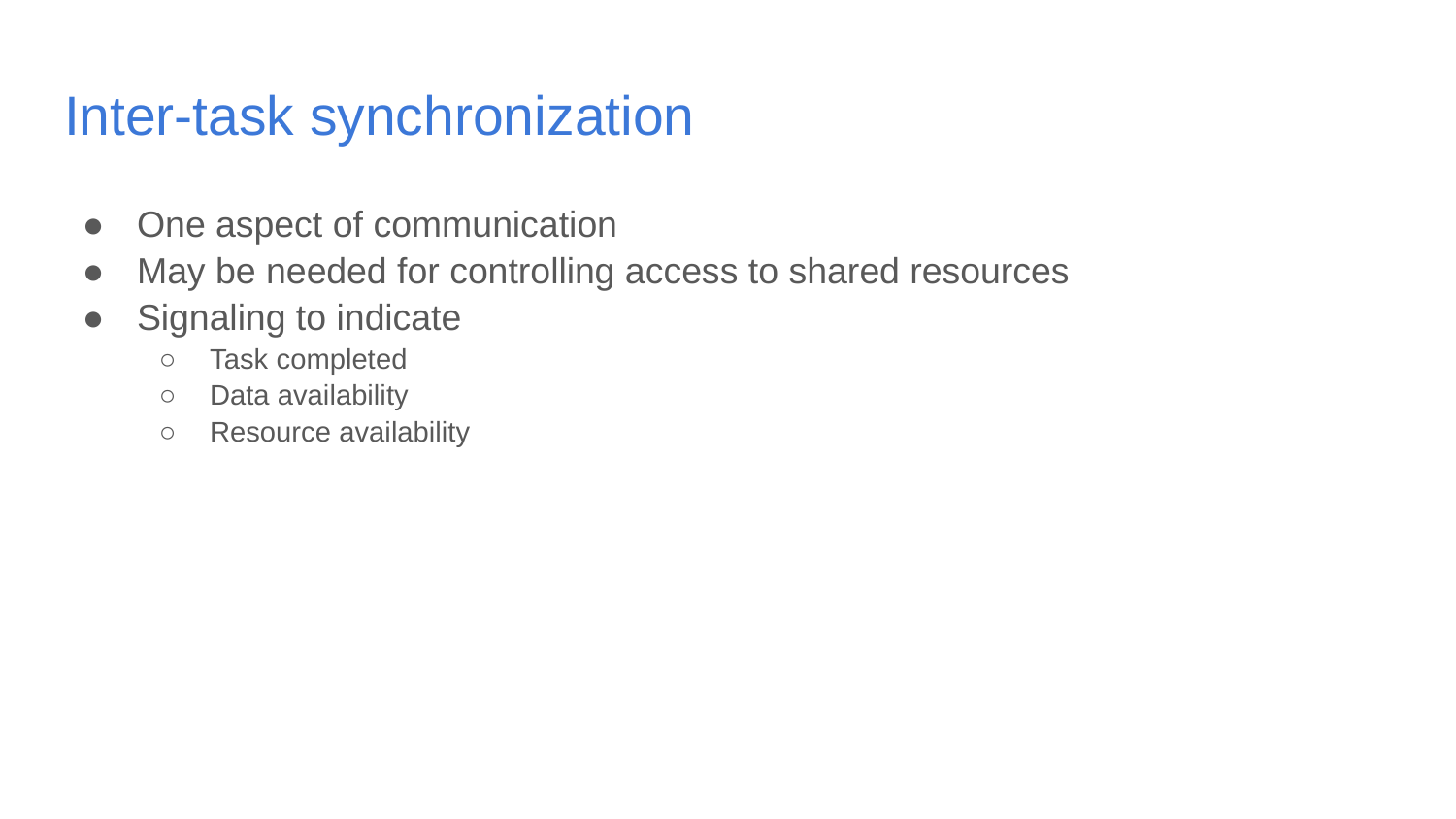

# Inter-task synchronization
One aspect of communication
May be needed for controlling access to shared resources
Signaling to indicate
Task completed
Data availability
Resource availability